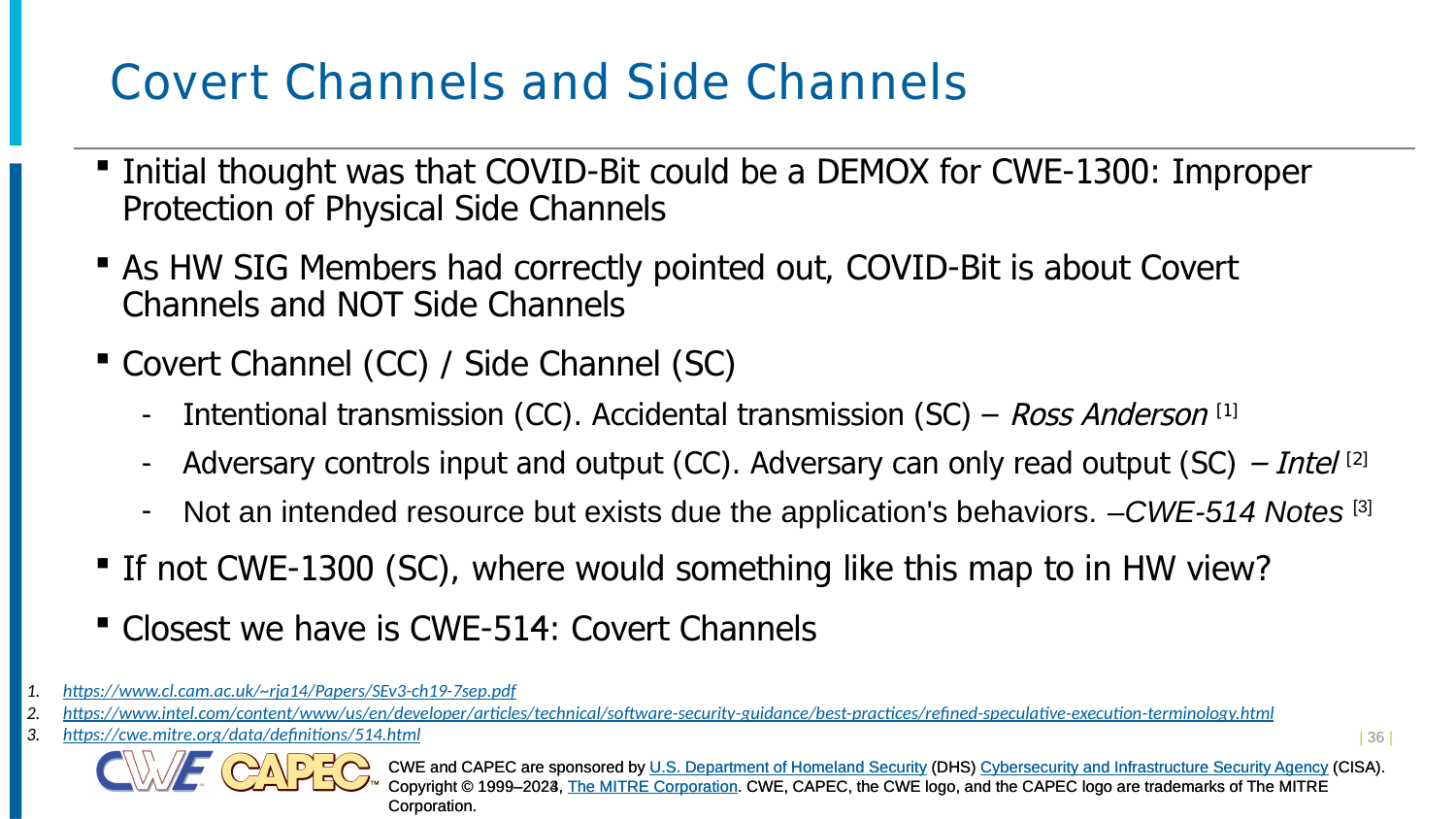

# Covert Channels and Side Channels
Initial thought was that COVID-Bit could be a DEMOX for CWE-1300: Improper Protection of Physical Side Channels
As HW SIG Members had correctly pointed out, COVID-Bit is about Covert Channels and NOT Side Channels
Covert Channel (CC) / Side Channel (SC)
Intentional transmission (CC). Accidental transmission (SC) – Ross Anderson [1]
Adversary controls input and output (CC). Adversary can only read output (SC) – Intel [2]
Not an intended resource but exists due the application's behaviors. –CWE-514 Notes [3]
If not CWE-1300 (SC), where would something like this map to in HW view?
Closest we have is CWE-514: Covert Channels

https://www.cl.cam.ac.uk/~rja14/Papers/SEv3-ch19-7sep.pdf
https://www.intel.com/content/www/us/en/developer/articles/technical/software-security-guidance/best-practices/refined-speculative-execution-terminology.html
https://cwe.mitre.org/data/definitions/514.html
| 36 |